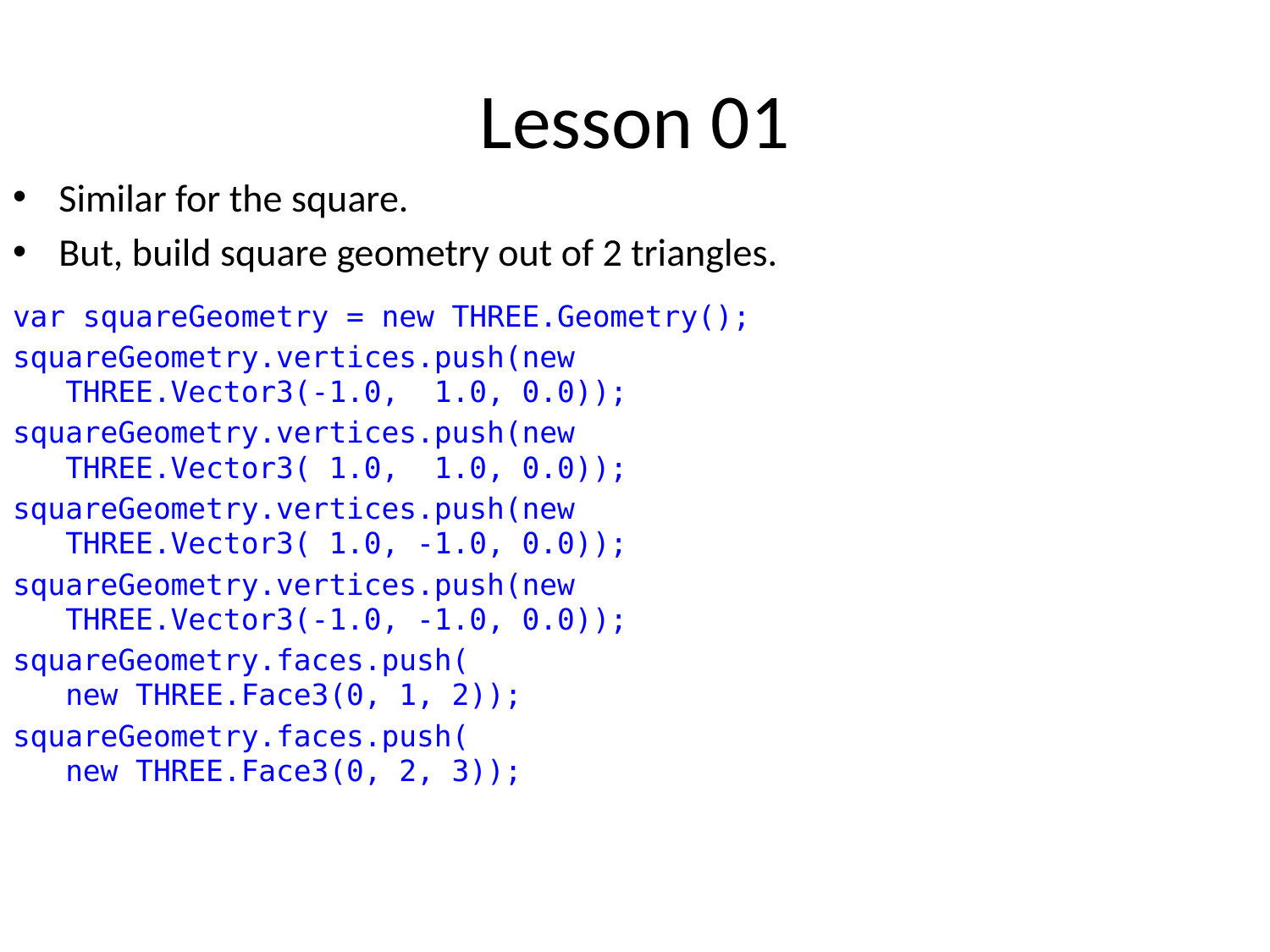

# Lesson 01
Similar for the square.
But, build square geometry out of 2 triangles.

var squareGeometry = new THREE.Geometry();
squareGeometry.vertices.push(new
   THREE.Vector3(-1.0,  1.0, 0.0));
squareGeometry.vertices.push(new
   THREE.Vector3( 1.0,  1.0, 0.0));
squareGeometry.vertices.push(new
   THREE.Vector3( 1.0, -1.0, 0.0));
squareGeometry.vertices.push(new
   THREE.Vector3(-1.0, -1.0, 0.0));
squareGeometry.faces.push(
   new THREE.Face3(0, 1, 2));
squareGeometry.faces.push(
   new THREE.Face3(0, 2, 3));